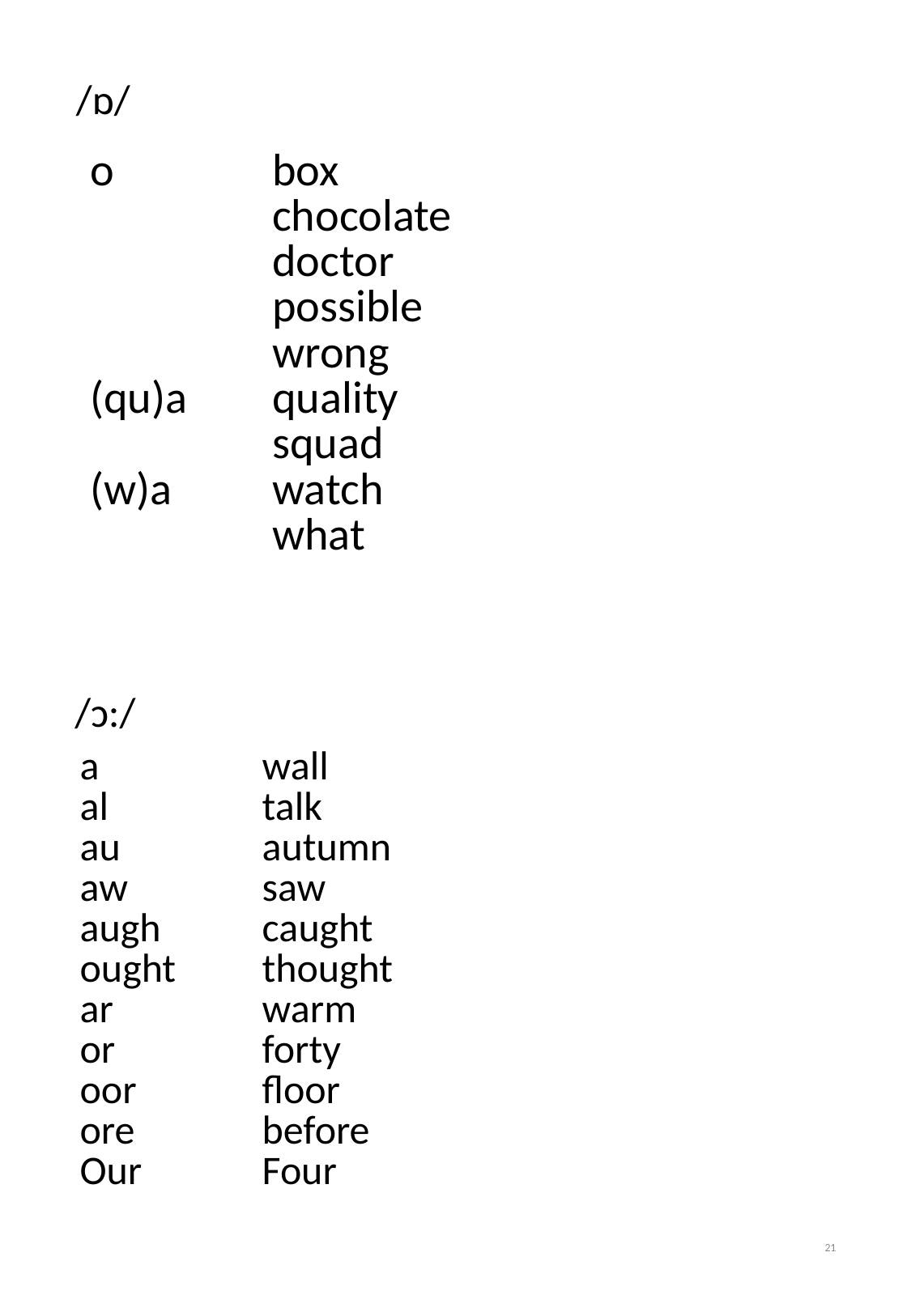

/ɒ/
| o (qu)a (w)a | box chocolate doctor possible wrong quality squad watch what |  |
| --- | --- | --- |
# /ɔ:/
| a al au aw augh ought ar or oor ore Our | wall talk autumn saw caught thought warm forty floor before Four |  |
| --- | --- | --- |
21